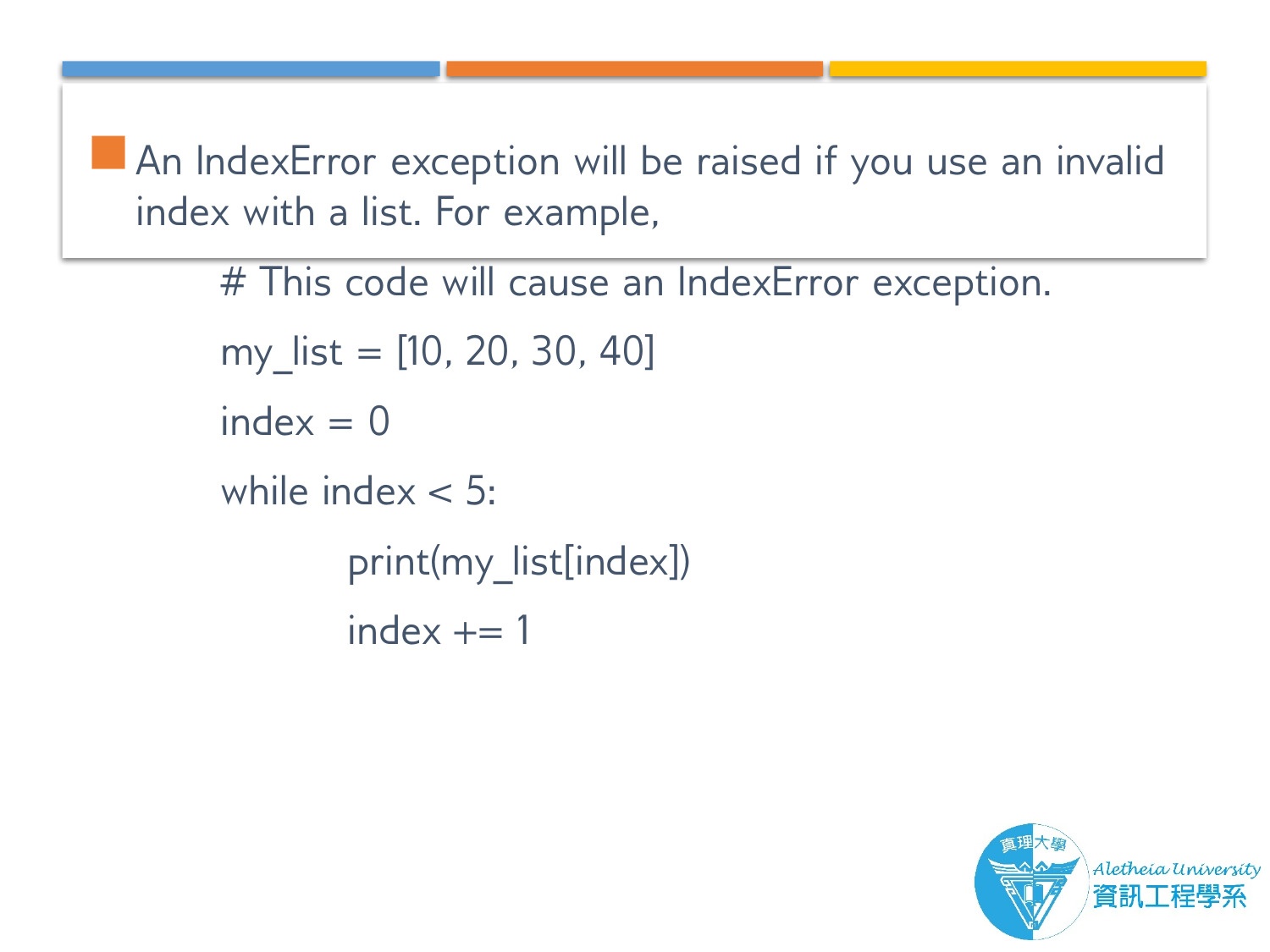

An IndexError exception will be raised if you use an invalid index with a list. For example,
	# This code will cause an IndexError exception.
	my_list = [10, 20, 30, 40]
	index = 0
	while index < 5:
		print(my_list[index])
		index += 1